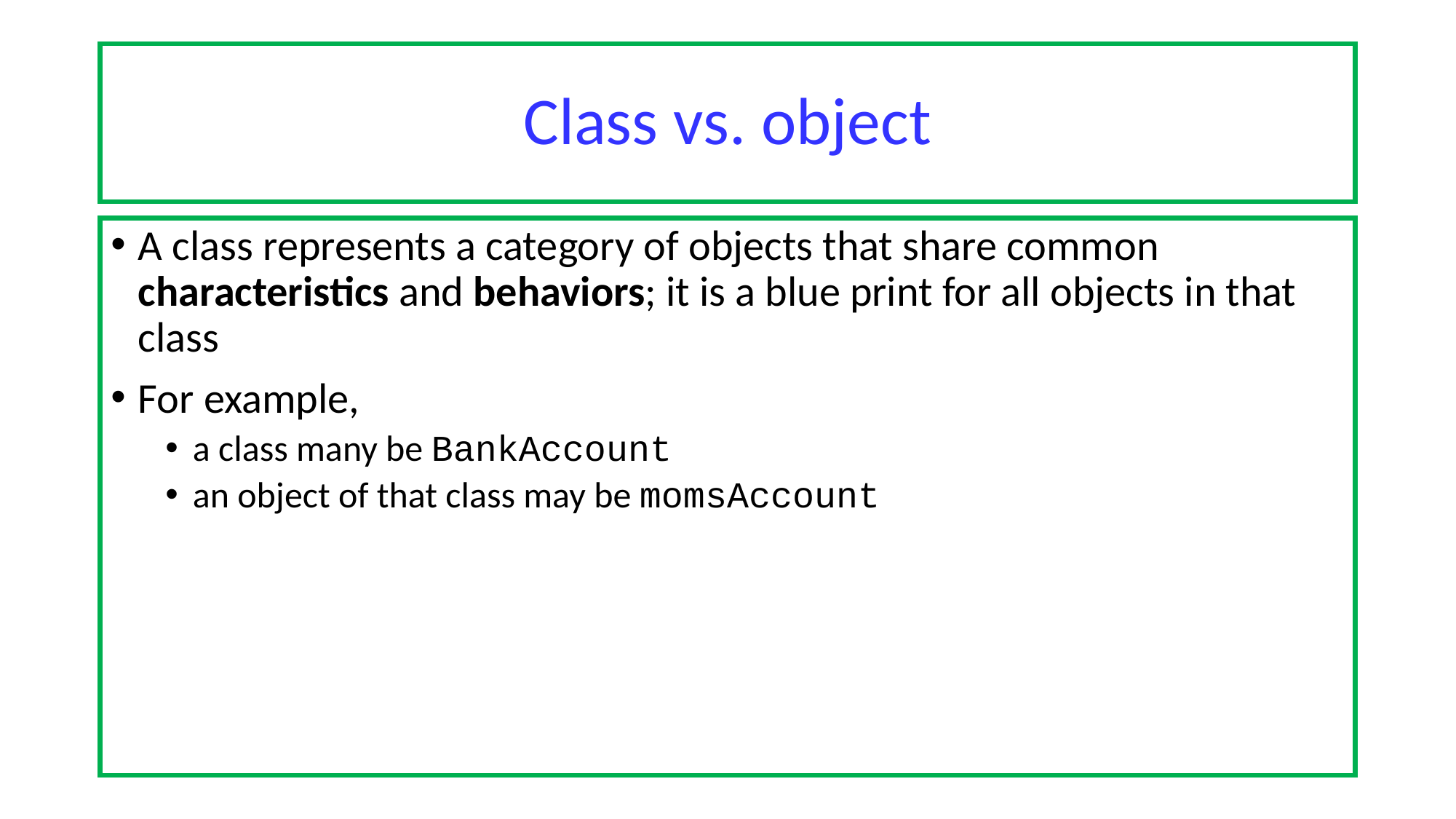

# Class vs. object
A class represents a category of objects that share common characteristics and behaviors; it is a blue print for all objects in that class
For example,
a class many be BankAccount
an object of that class may be momsAccount